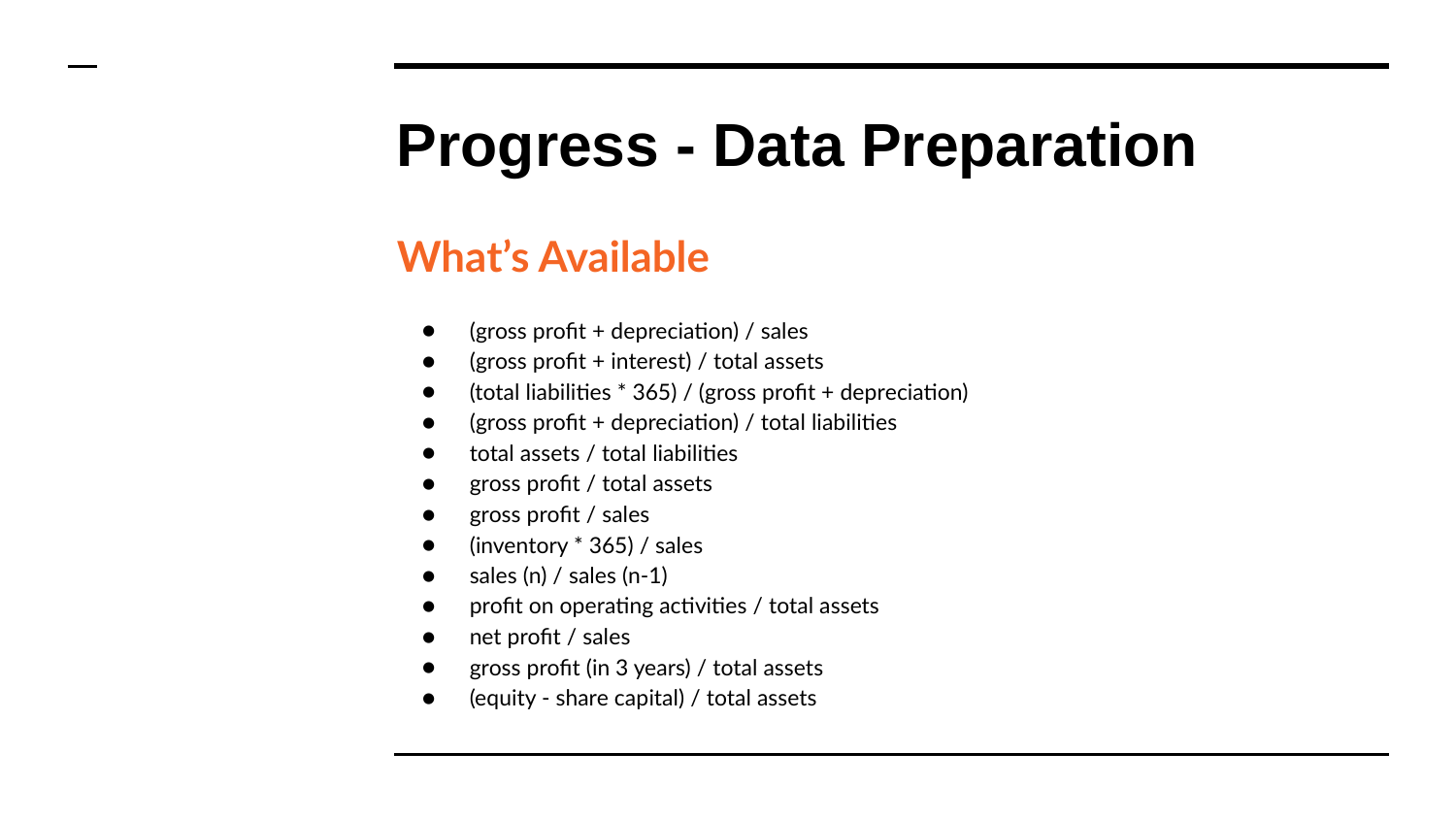

# Progress - Data Preparation
What’s Available
(gross profit + depreciation) / sales
(gross profit + interest) / total assets
(total liabilities * 365) / (gross profit + depreciation)
(gross profit + depreciation) / total liabilities
total assets / total liabilities
gross profit / total assets
gross profit / sales
(inventory * 365) / sales
sales (n) / sales (n-1)
profit on operating activities / total assets
net profit / sales
gross profit (in 3 years) / total assets
(equity - share capital) / total assets